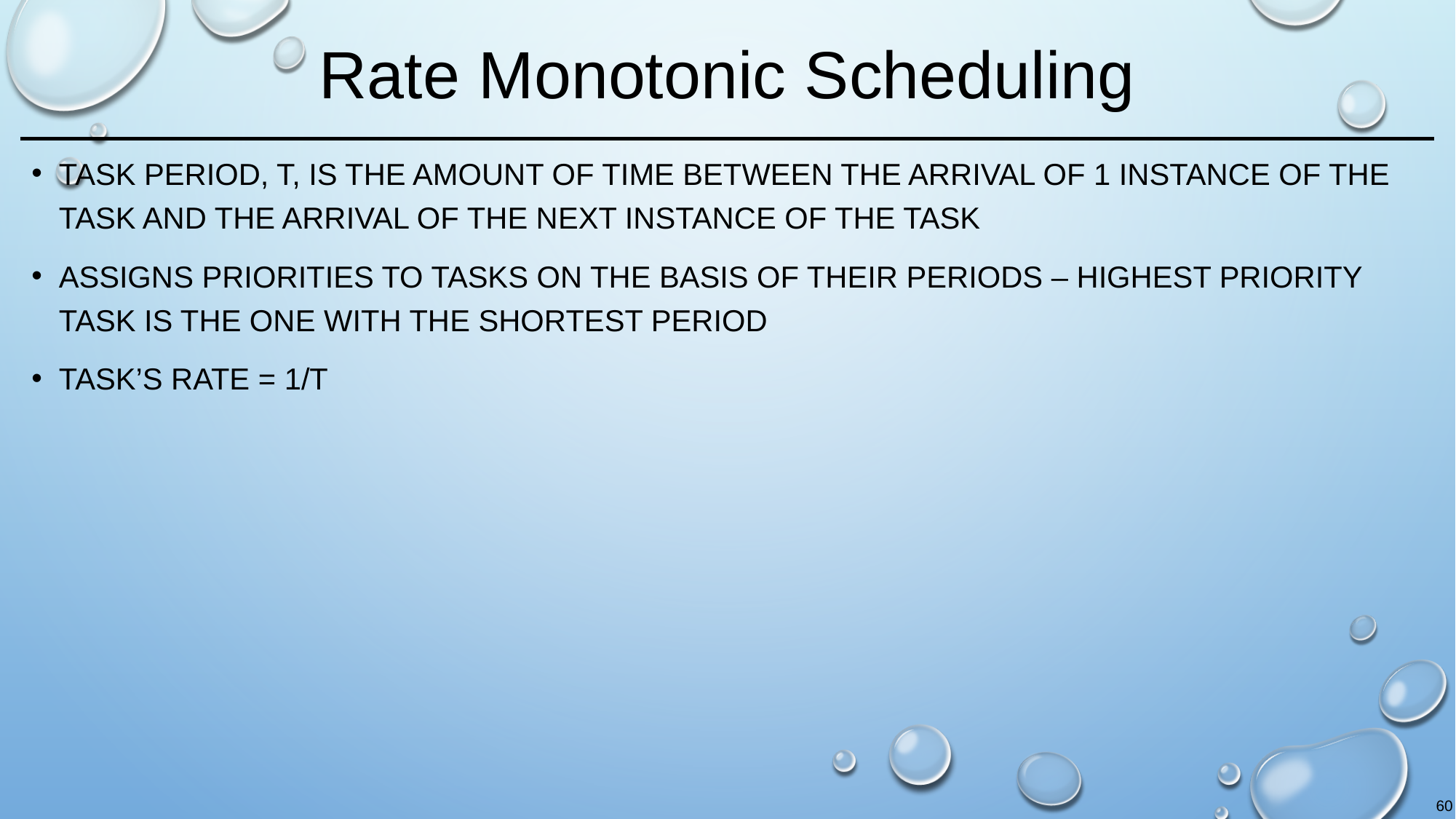

# Rate Monotonic Scheduling
Task period, T, is the amount of time between the arrival of 1 instance of the task and the arrival of the next instance of the task
Assigns priorities to tasks on the basis of their periods – highest priority task is the one with the shortest period
Task’s rate = 1/T
60